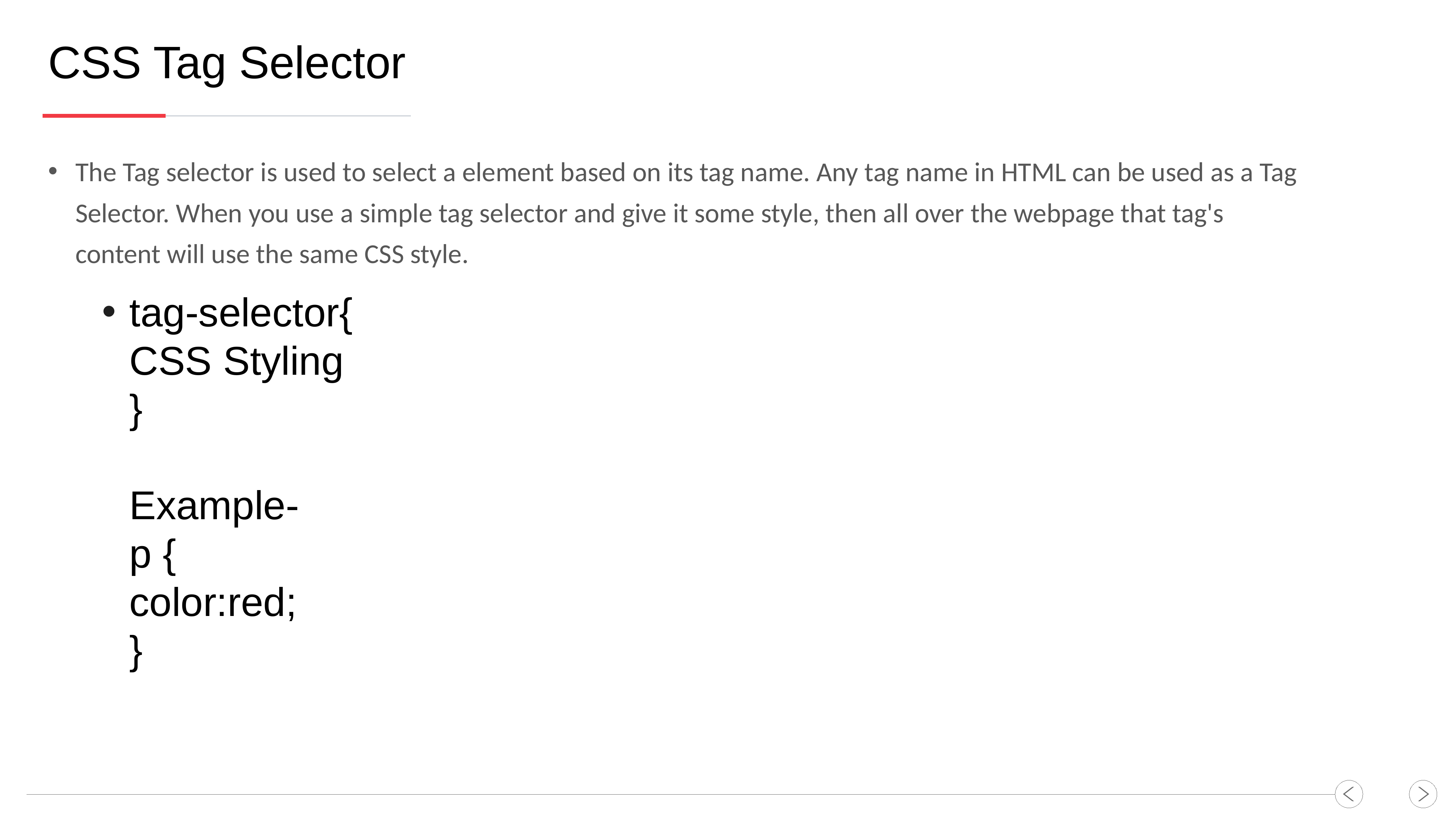

CSS Tag Selector
The Tag selector is used to select a element based on its tag name. Any tag name in HTML can be used as a Tag Selector. When you use a simple tag selector and give it some style, then all over the webpage that tag's content will use the same CSS style.
tag-selector{
CSS Styling
}
Example-
p {
color:red;
}